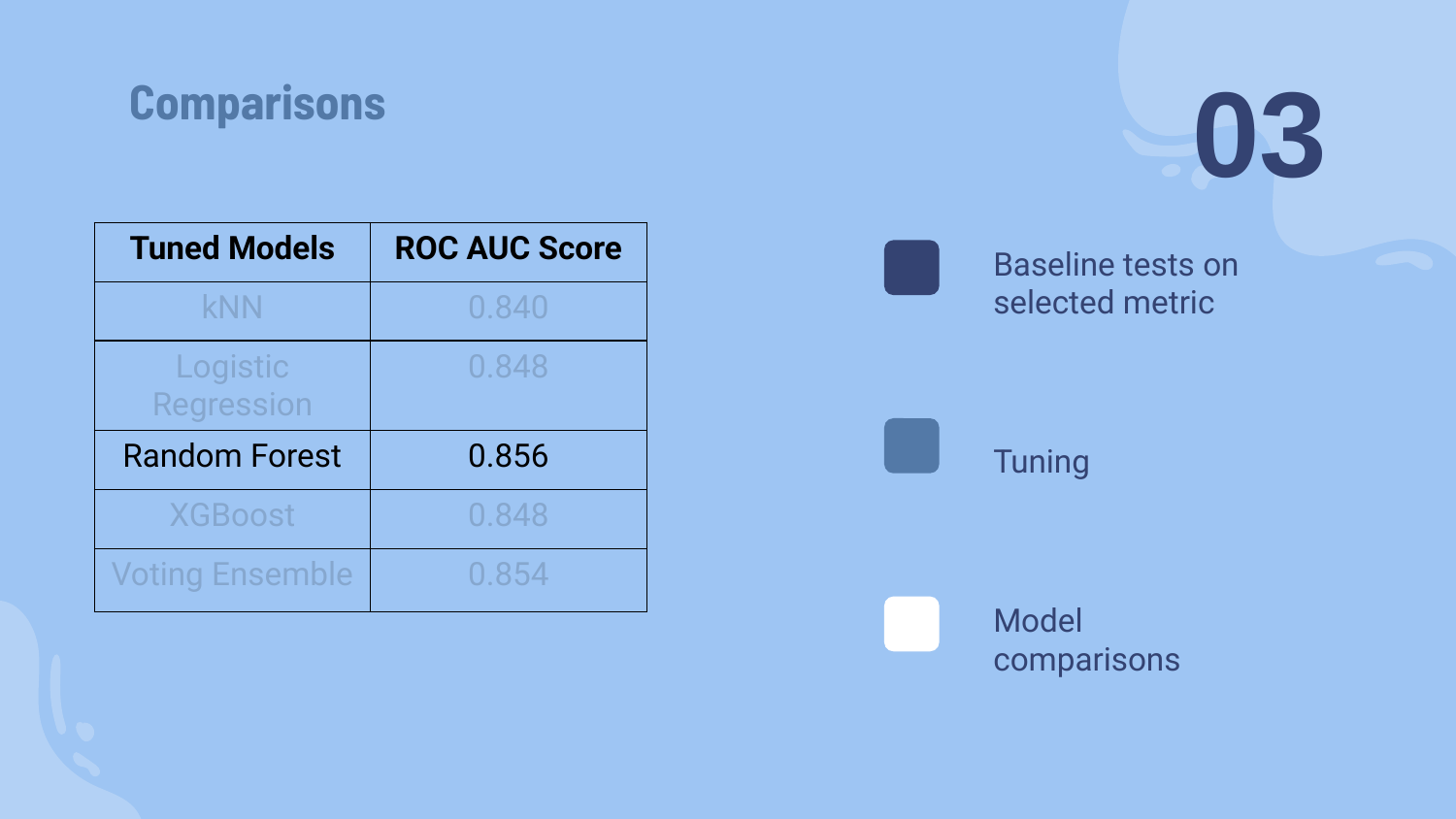

03
# Comparisons
Baseline tests on selected metric
| Tuned Models | ROC AUC Score |
| --- | --- |
| kNN | 0.840 |
| Logistic Regression | 0.848 |
| Random Forest | 0.856 |
| XGBoost | 0.848 |
| Voting Ensemble | 0.854 |

Tuning

Model comparisons